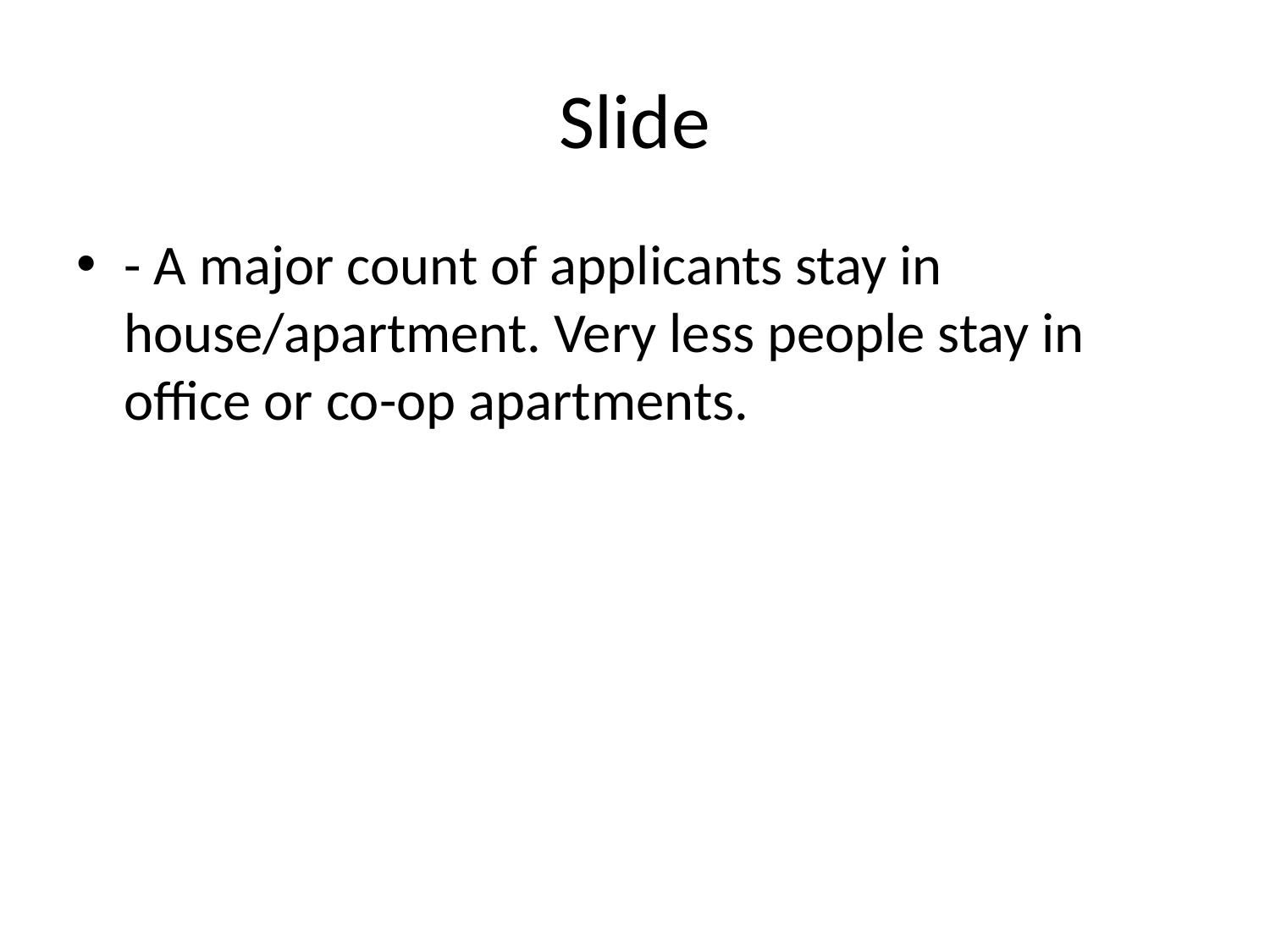

# Slide
- A major count of applicants stay in house/apartment. Very less people stay in office or co-op apartments.